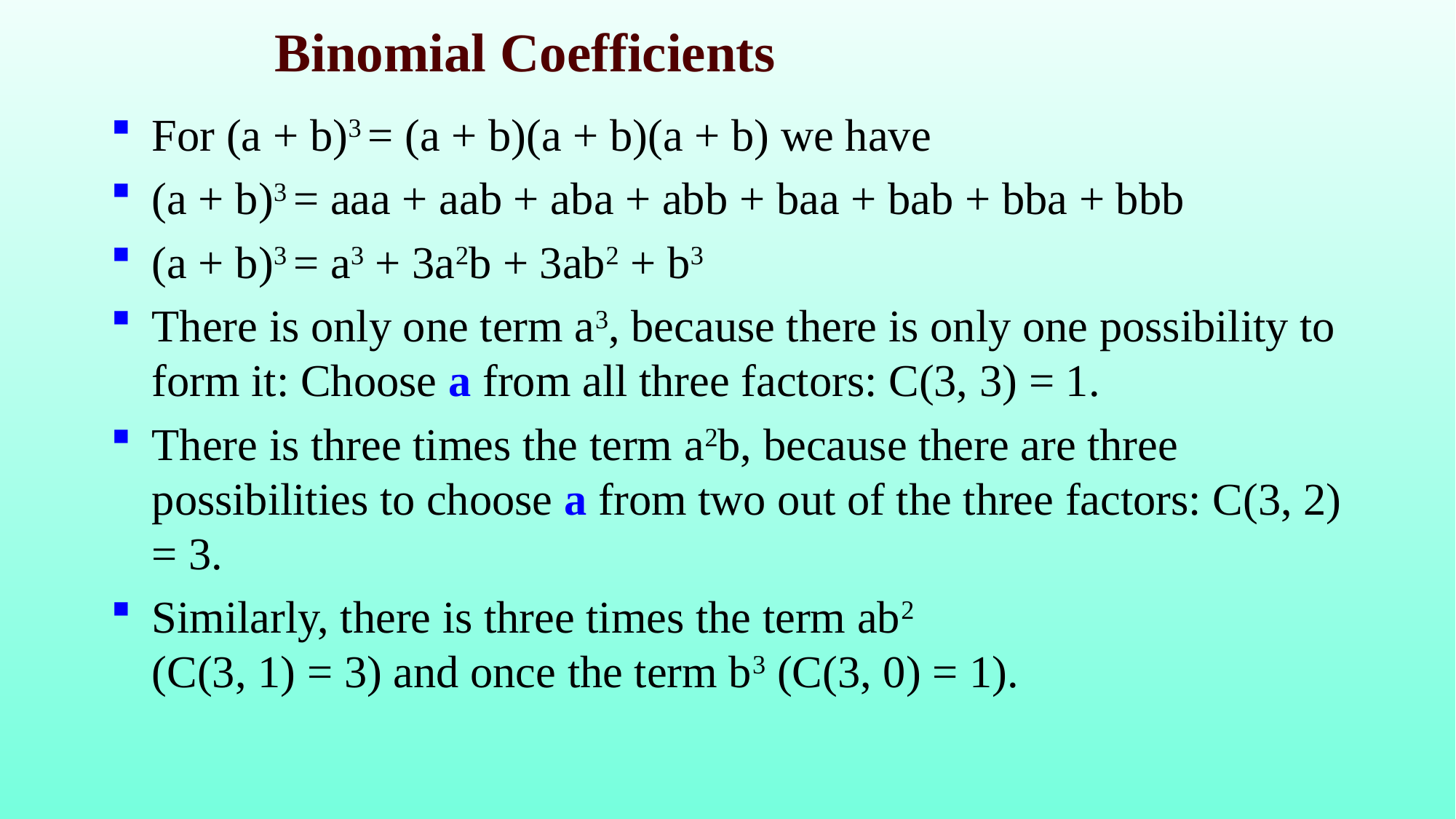

# Binomial Coefficients
For (a + b)3 = (a + b)(a + b)(a + b) we have
(a + b)3 = aaa + aab + aba + abb + baa + bab + bba + bbb
(a + b)3 = a3 + 3a2b + 3ab2 + b3
There is only one term a3, because there is only one possibility to form it: Choose a from all three factors: C(3, 3) = 1.
There is three times the term a2b, because there are three possibilities to choose a from two out of the three factors: C(3, 2) = 3.
Similarly, there is three times the term ab2
(C(3, 1) = 3) and once the term b3 (C(3, 0) = 1).